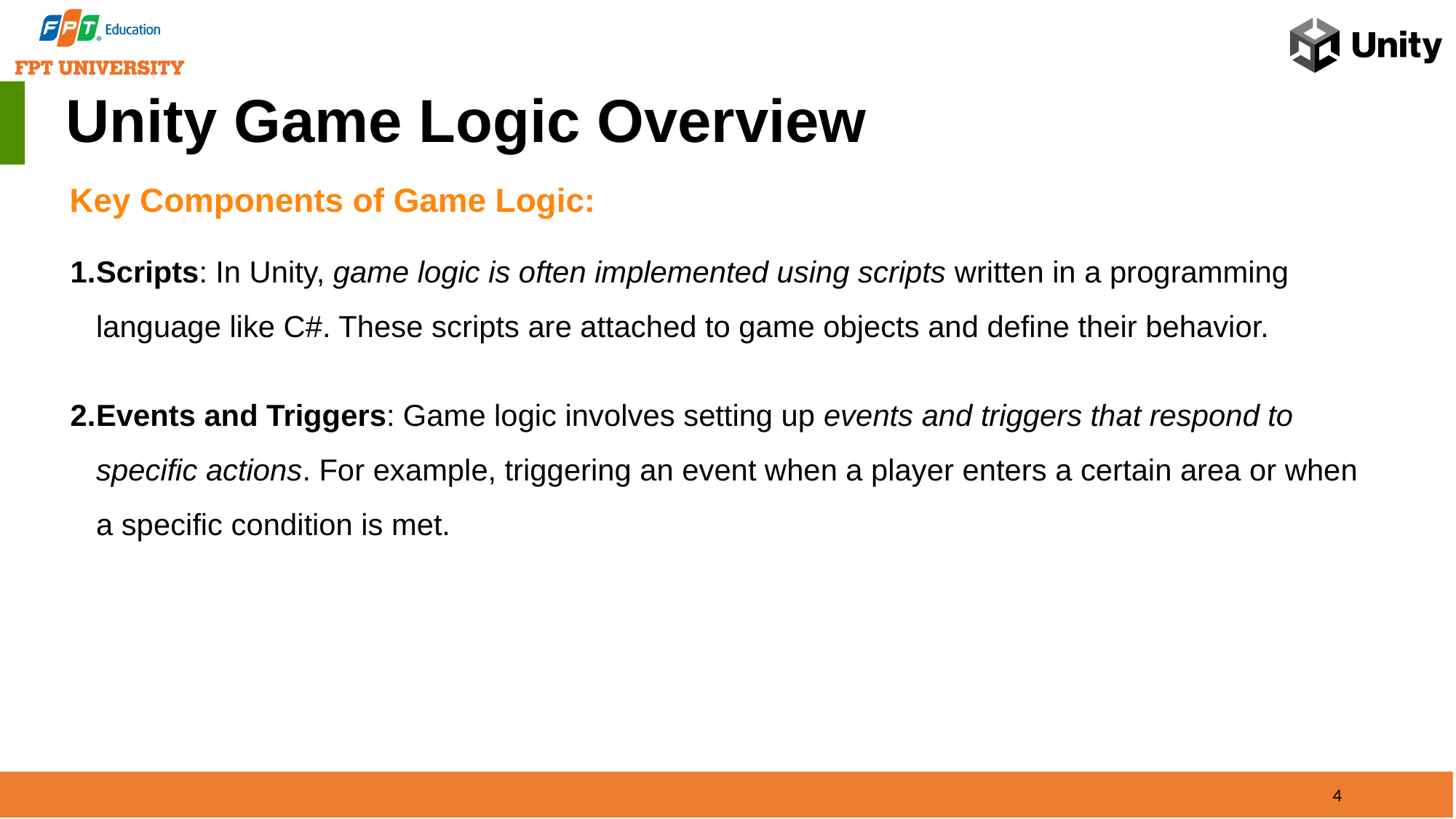

Unity Game Logic Overview
Key Components of Game Logic:
Scripts: In Unity, game logic is often implemented using scripts written in a programming language like C#. These scripts are attached to game objects and define their behavior.
Events and Triggers: Game logic involves setting up events and triggers that respond to specific actions. For example, triggering an event when a player enters a certain area or when a specific condition is met.
4